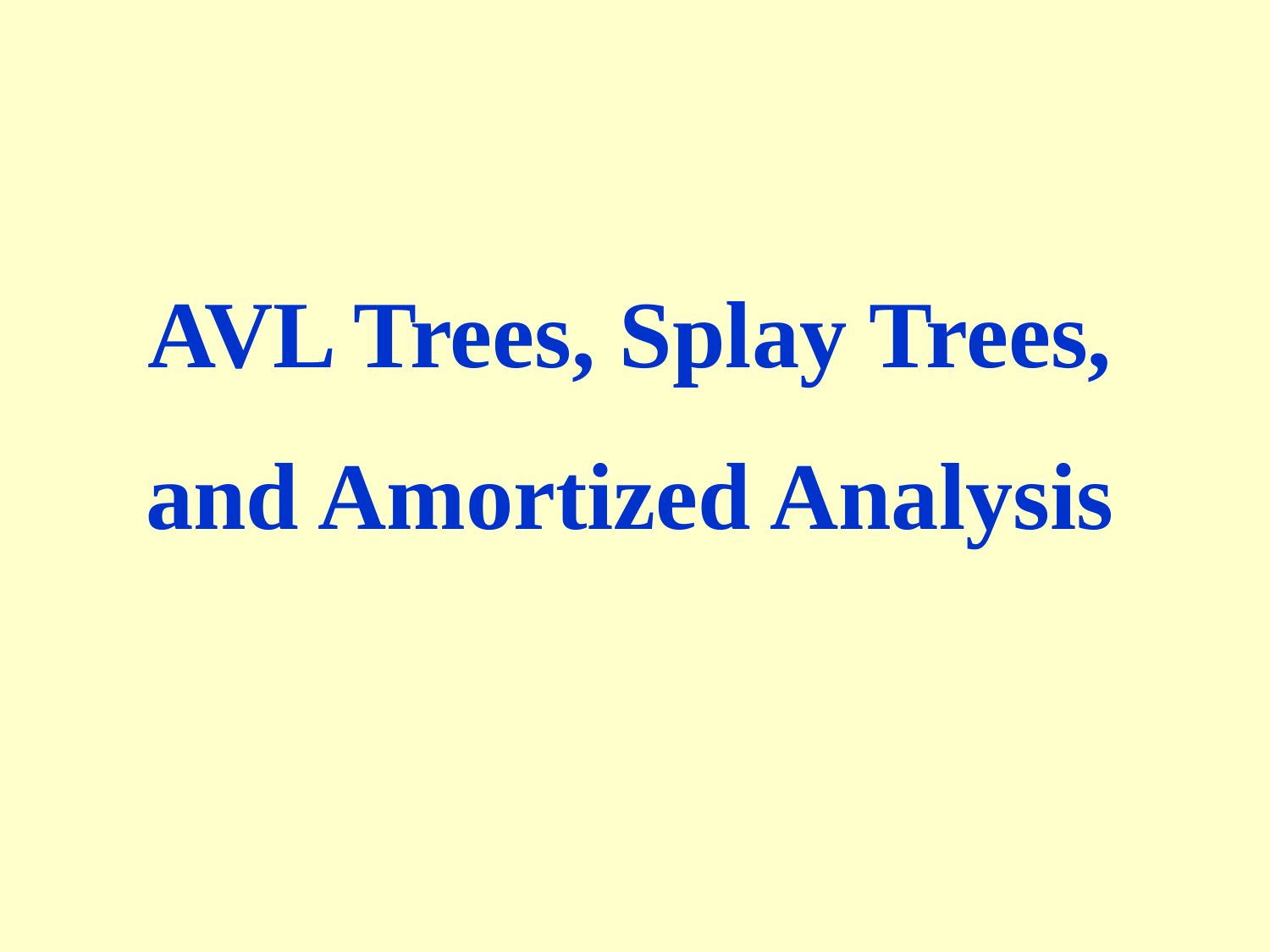

AVL Trees, Splay Trees,
and Amortized Analysis
1